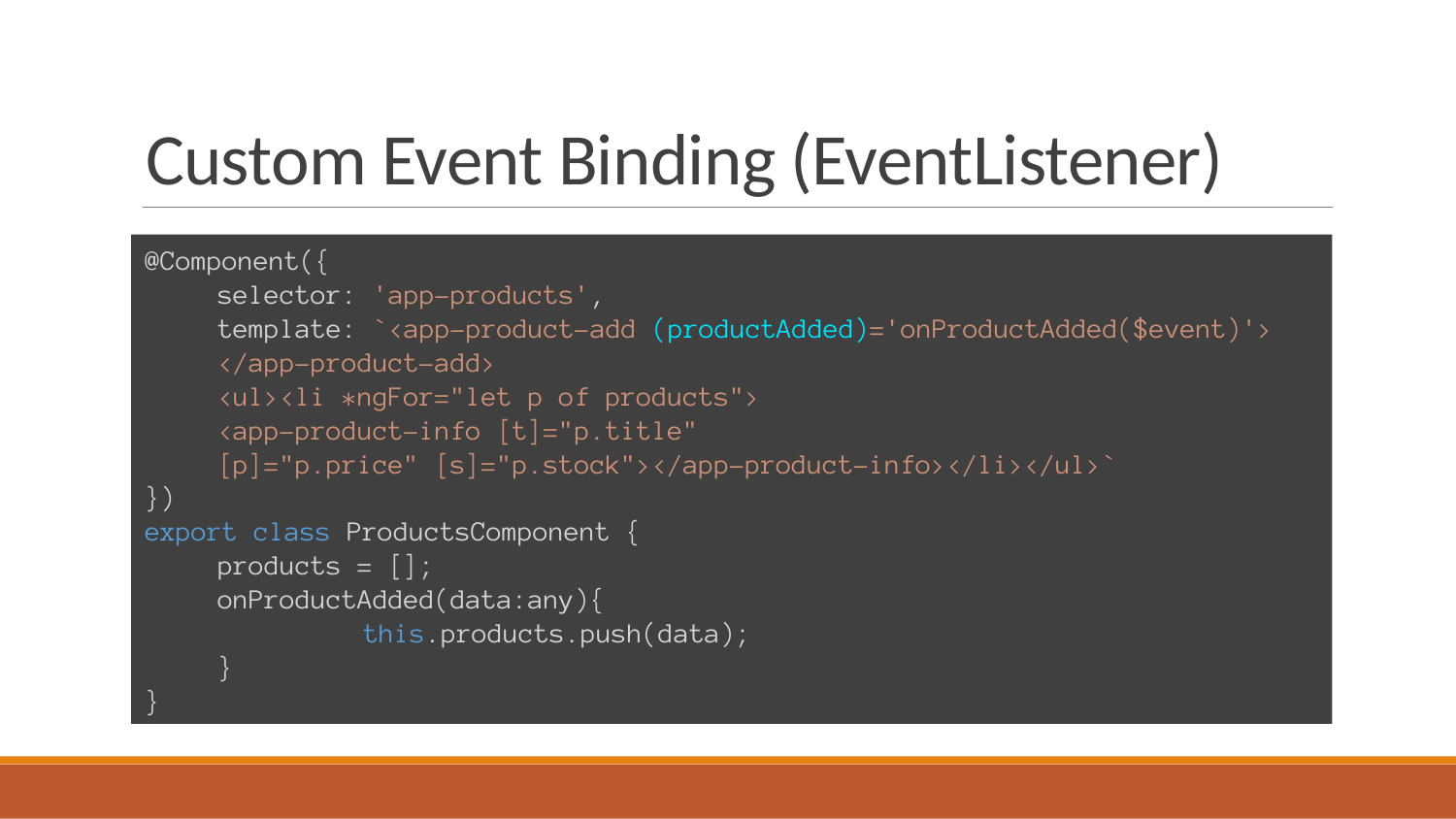

# Custom Event Binding (EventListener)
@Component({
selector: 'app-products',
template: `<app-product-add (productAdded)='onProductAdded($event)'>
</app-product-add>
<ul><li *ngFor="let p of products">
<app-product-info [t]="p.title"
[p]="p.price" [s]="p.stock"></app-product-info></li></ul>`
})
export class ProductsComponent {
products = [];
onProductAdded(data:any){
	this.products.push(data);
}
}